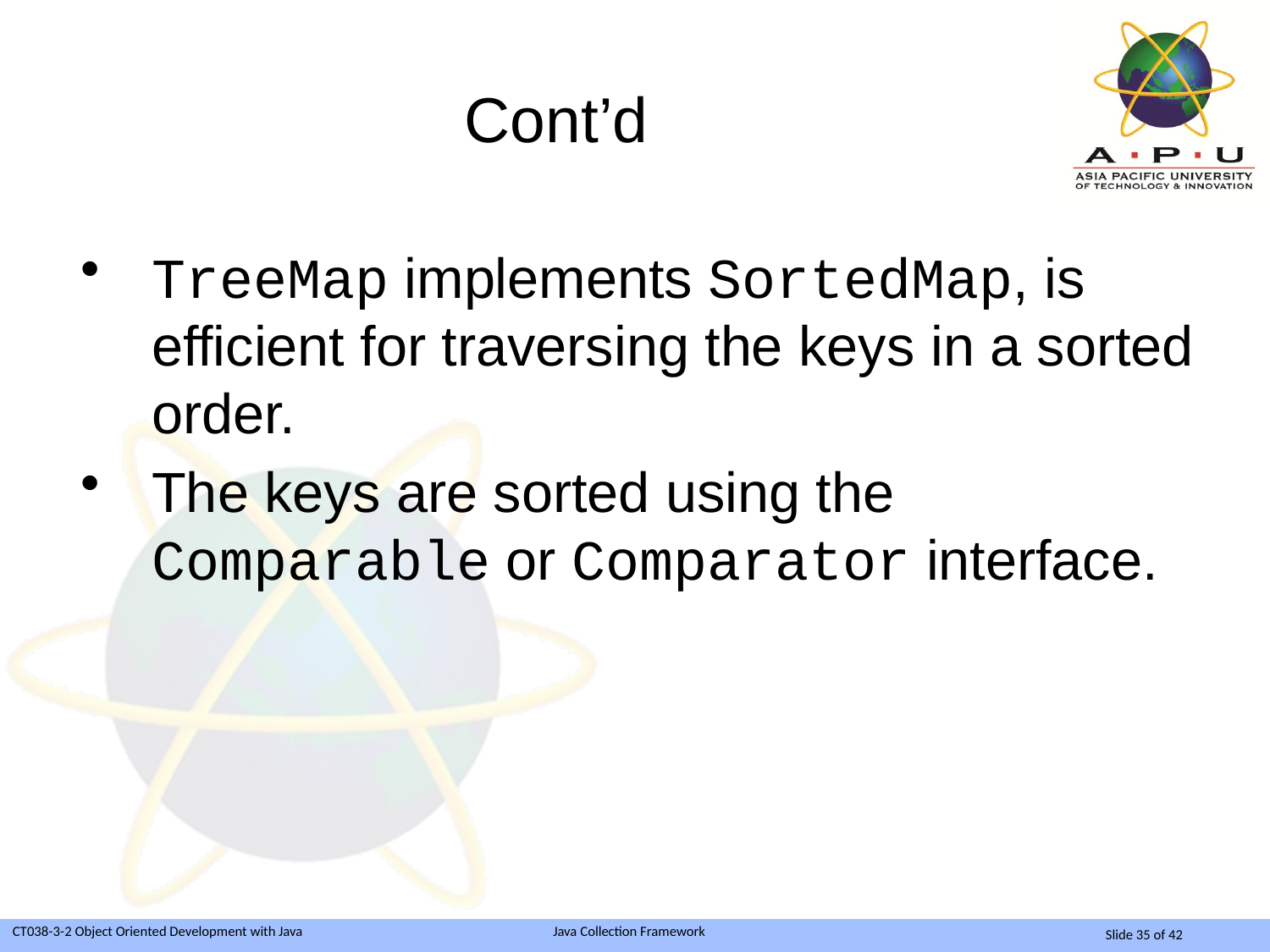

# Cont’d
TreeMap implements SortedMap, is efficient for traversing the keys in a sorted order.
The keys are sorted using the Comparable or Comparator interface.